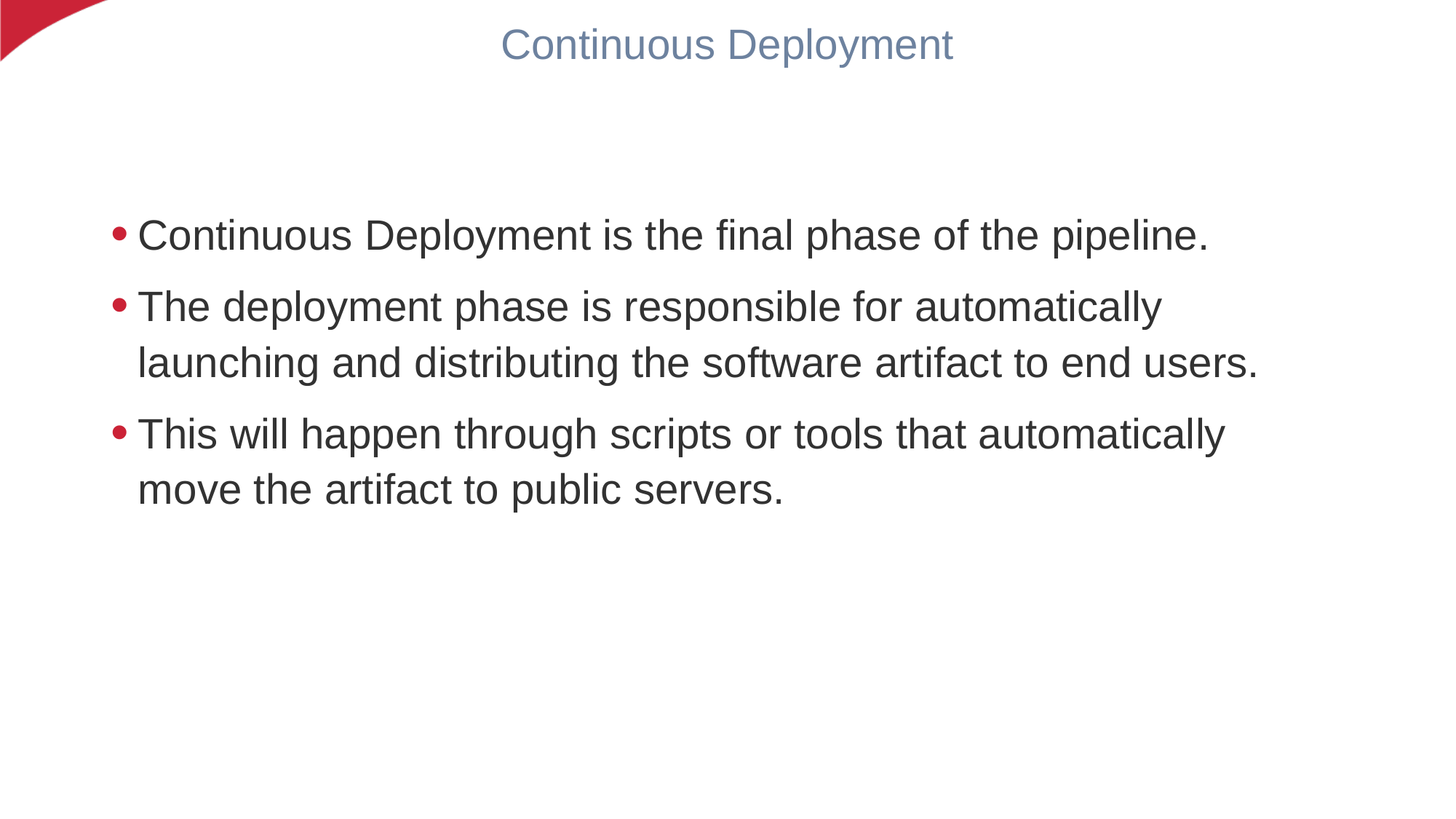

Continuous Deployment
Continuous Deployment is the final phase of the pipeline.
The deployment phase is responsible for automatically launching and distributing the software artifact to end users.
This will happen through scripts or tools that automatically move the artifact to public servers.